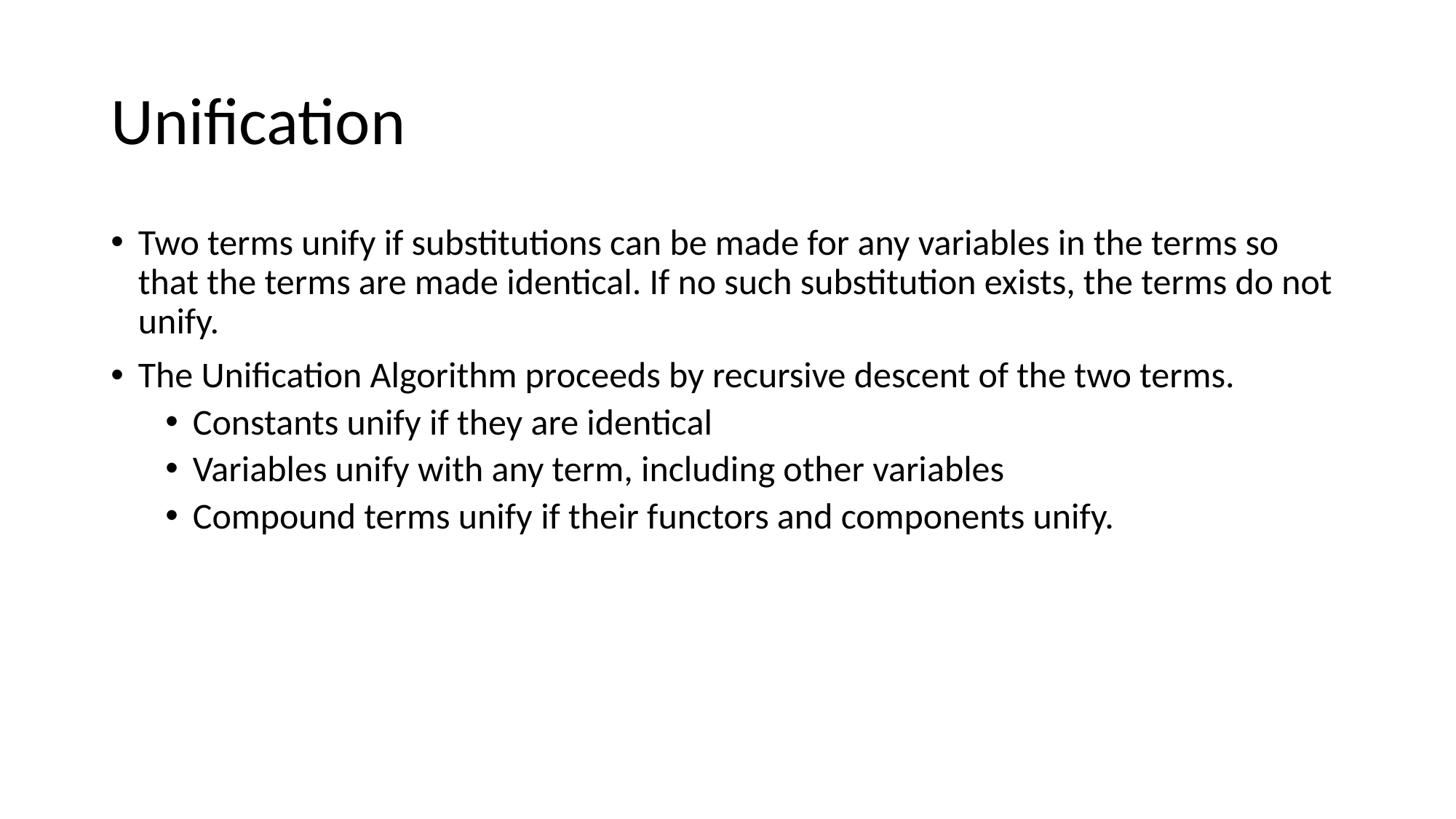

# Unification
Two terms unify if substitutions can be made for any variables in the terms so that the terms are made identical. If no such substitution exists, the terms do not unify.
The Unification Algorithm proceeds by recursive descent of the two terms.
Constants unify if they are identical
Variables unify with any term, including other variables
Compound terms unify if their functors and components unify.